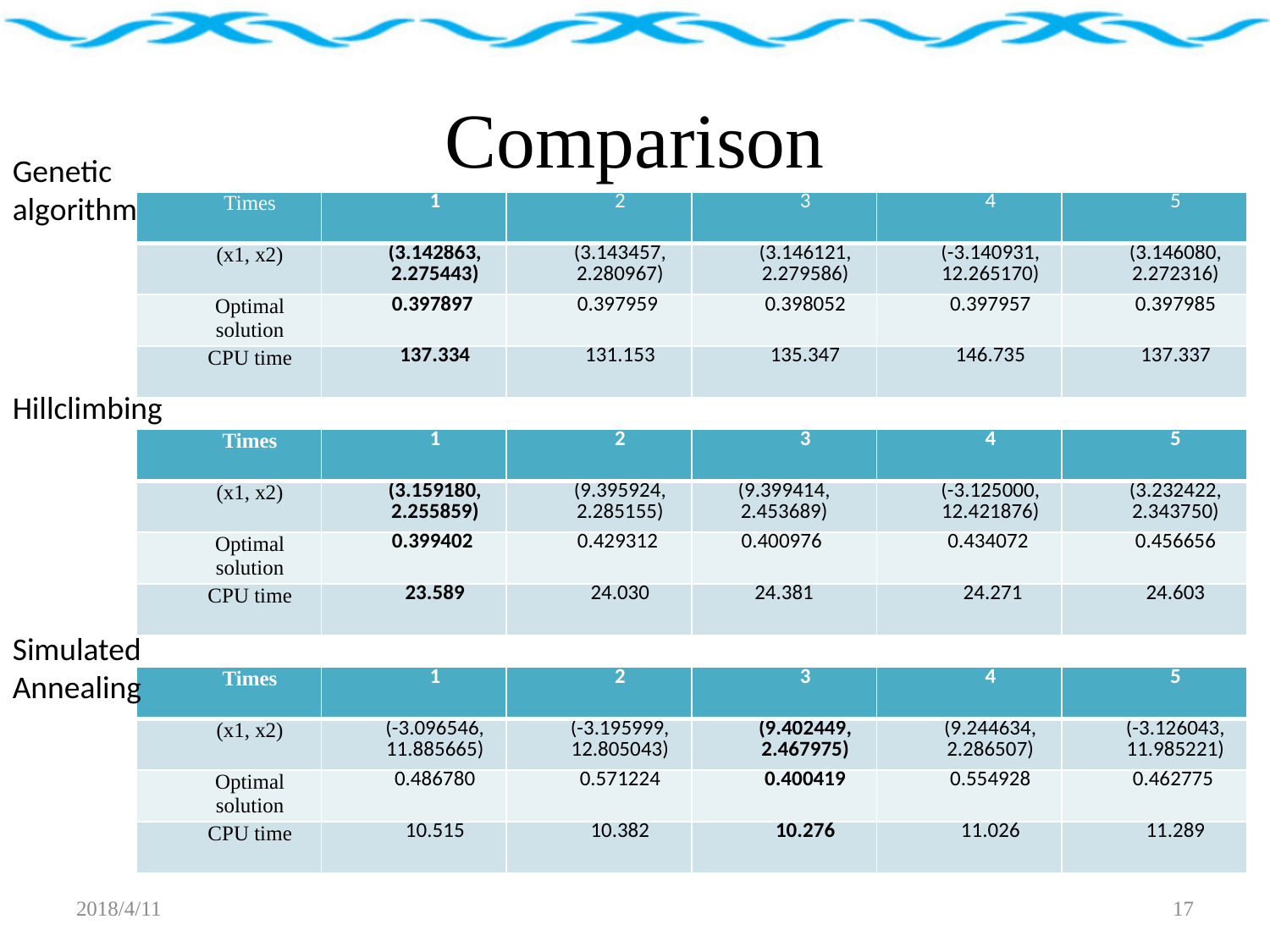

# Comparison
Genetic algorithm
| Times | 1 | 2 | 3 | 4 | 5 |
| --- | --- | --- | --- | --- | --- |
| (x1, x2) | (3.142863, 2.275443) | (3.143457, 2.280967) | (3.146121, 2.279586) | (-3.140931, 12.265170) | (3.146080, 2.272316) |
| Optimal solution | 0.397897 | 0.397959 | 0.398052 | 0.397957 | 0.397985 |
| CPU time | 137.334 | 131.153 | 135.347 | 146.735 | 137.337 |
Hillclimbing
| Times | 1 | 2 | 3 | 4 | 5 |
| --- | --- | --- | --- | --- | --- |
| (x1, x2) | (3.159180, 2.255859) | (9.395924, 2.285155) | (9.399414, 2.453689) | (-3.125000, 12.421876) | (3.232422, 2.343750) |
| Optimal solution | 0.399402 | 0.429312 | 0.400976 | 0.434072 | 0.456656 |
| CPU time | 23.589 | 24.030 | 24.381 | 24.271 | 24.603 |
Simulated Annealing
| Times | 1 | 2 | 3 | 4 | 5 |
| --- | --- | --- | --- | --- | --- |
| (x1, x2) | (-3.096546, 11.885665) | (-3.195999, 12.805043) | (9.402449, 2.467975) | (9.244634, 2.286507) | (-3.126043, 11.985221) |
| Optimal solution | 0.486780 | 0.571224 | 0.400419 | 0.554928 | 0.462775 |
| CPU time | 10.515 | 10.382 | 10.276 | 11.026 | 11.289 |
2018/4/11
17